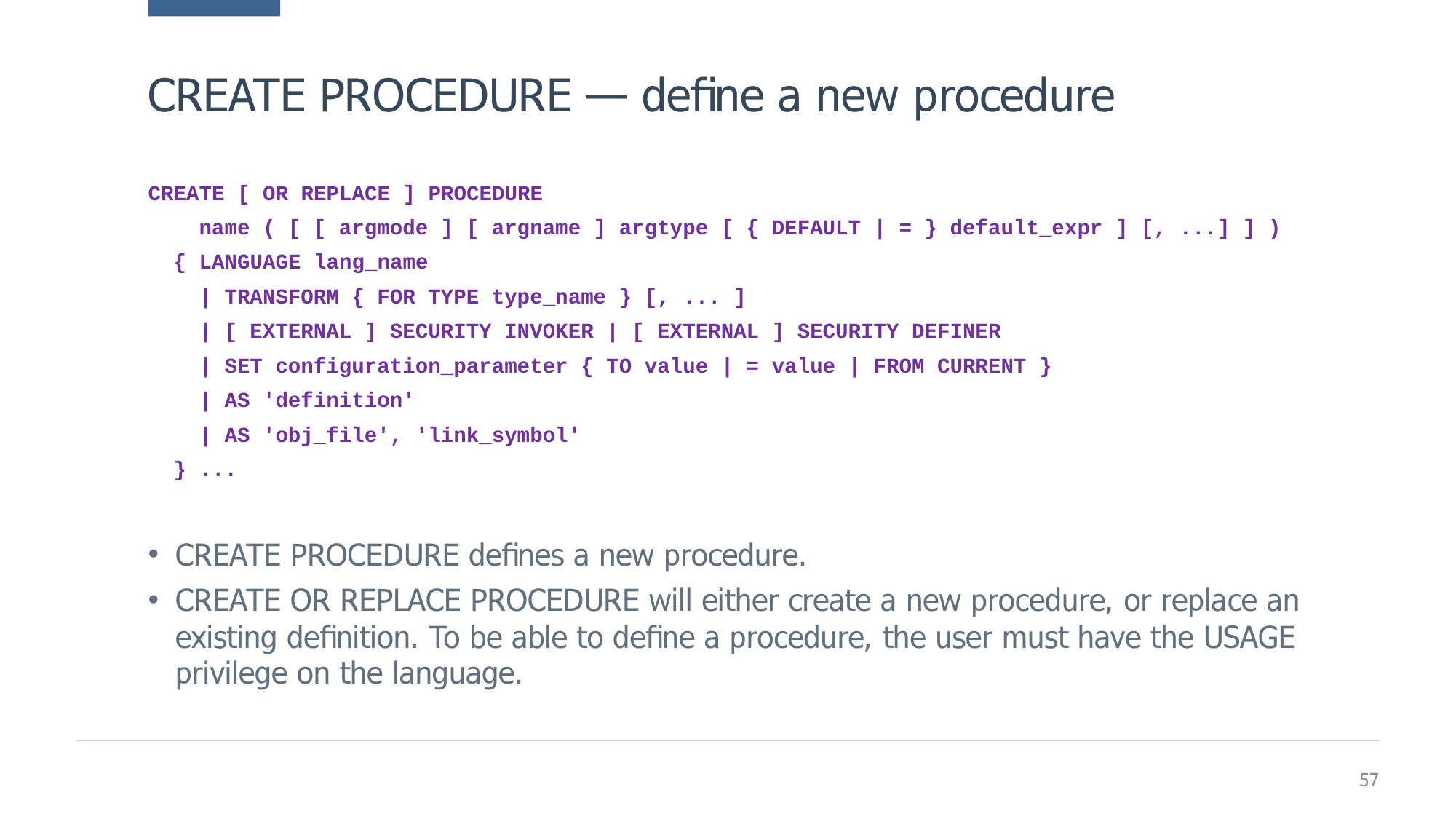

# CREATE PROCEDURE — define a new procedure

CREATE [ OR REPLACE ] PROCEDURE
    name ( [ [ argmode ] [ argname ] argtype [ { DEFAULT | = } default_expr ] [, ...] ] )
  { LANGUAGE lang_name
    | TRANSFORM { FOR TYPE type_name } [, ... ]
    | [ EXTERNAL ] SECURITY INVOKER | [ EXTERNAL ] SECURITY DEFINER
    | SET configuration_parameter { TO value | = value | FROM CURRENT }
    | AS 'definition'
    | AS 'obj_file', 'link_symbol'
  } ...

CREATE PROCEDURE defines a new procedure.
CREATE OR REPLACE PROCEDURE will either create a new procedure, or replace an existing definition. To be able to define a procedure, the user must have the USAGE privilege on the language.